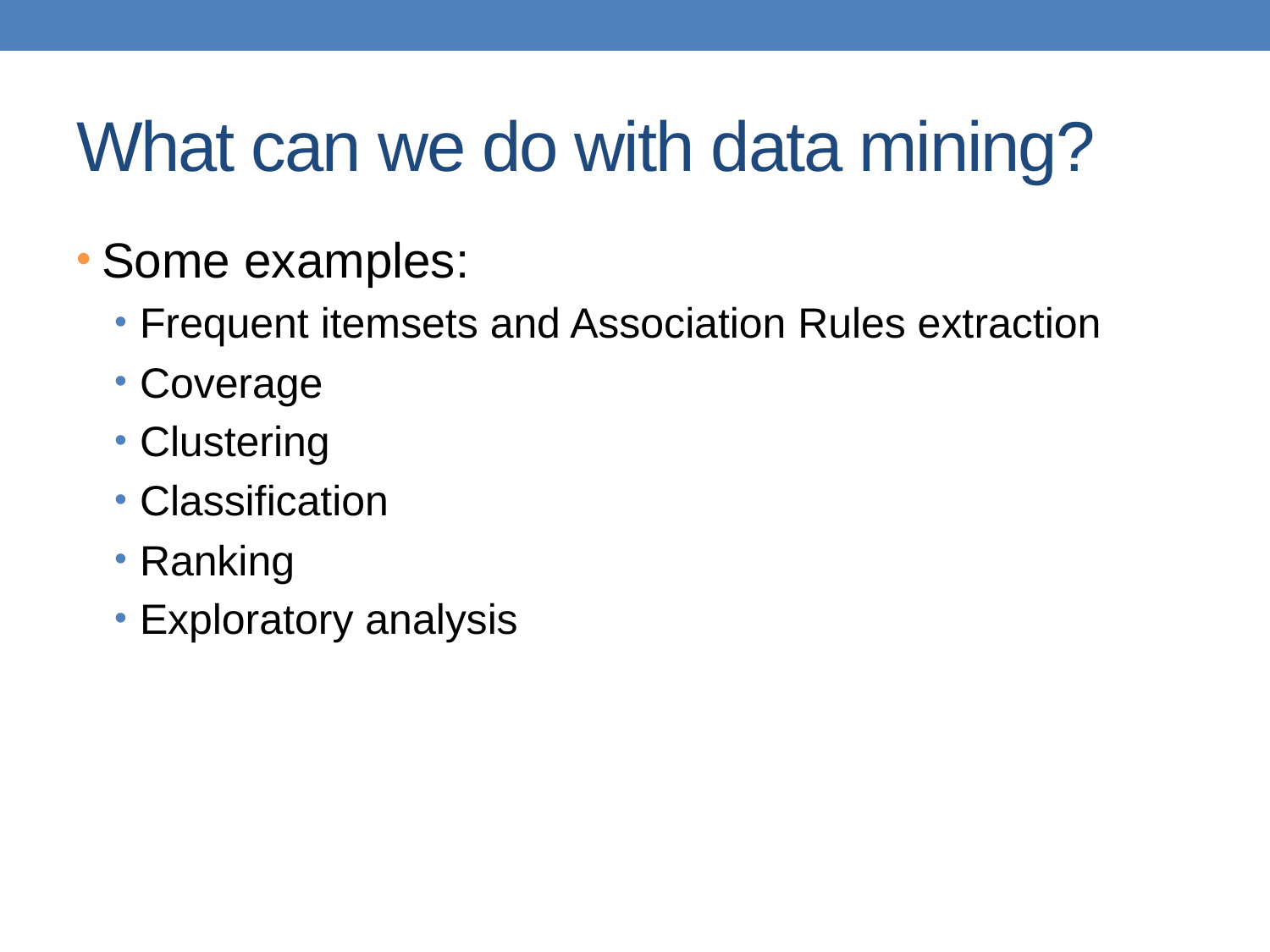

# What can we do with data mining?
Some examples:
Frequent itemsets and Association Rules extraction
Coverage
Clustering
Classification
Ranking
Exploratory analysis